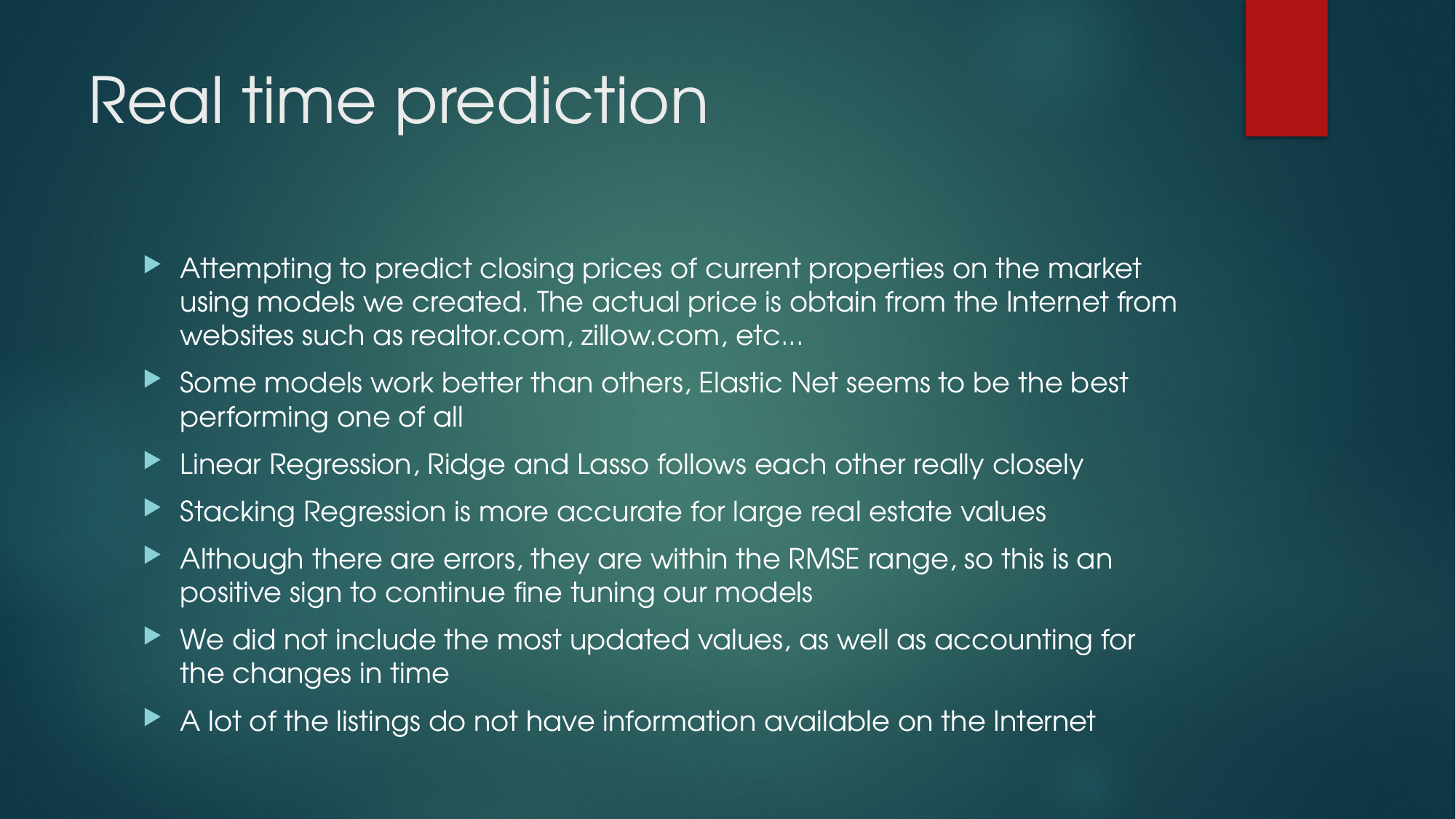

# Real time prediction
Attempting to predict closing prices of current properties on the market using models we created. The actual price is obtain from the Internet from websites such as realtor.com, zillow.com, etc...
Some models work better than others, Elastic Net seems to be the best performing one of all
Linear Regression, Ridge and Lasso follows each other really closely
Stacking Regression is more accurate for large real estate values
Although there are errors, they are within the RMSE range, so this is an positive sign to continue fine tuning our models
We did not include the most updated values, as well as accounting for the changes in time
A lot of the listings do not have information available on the Internet